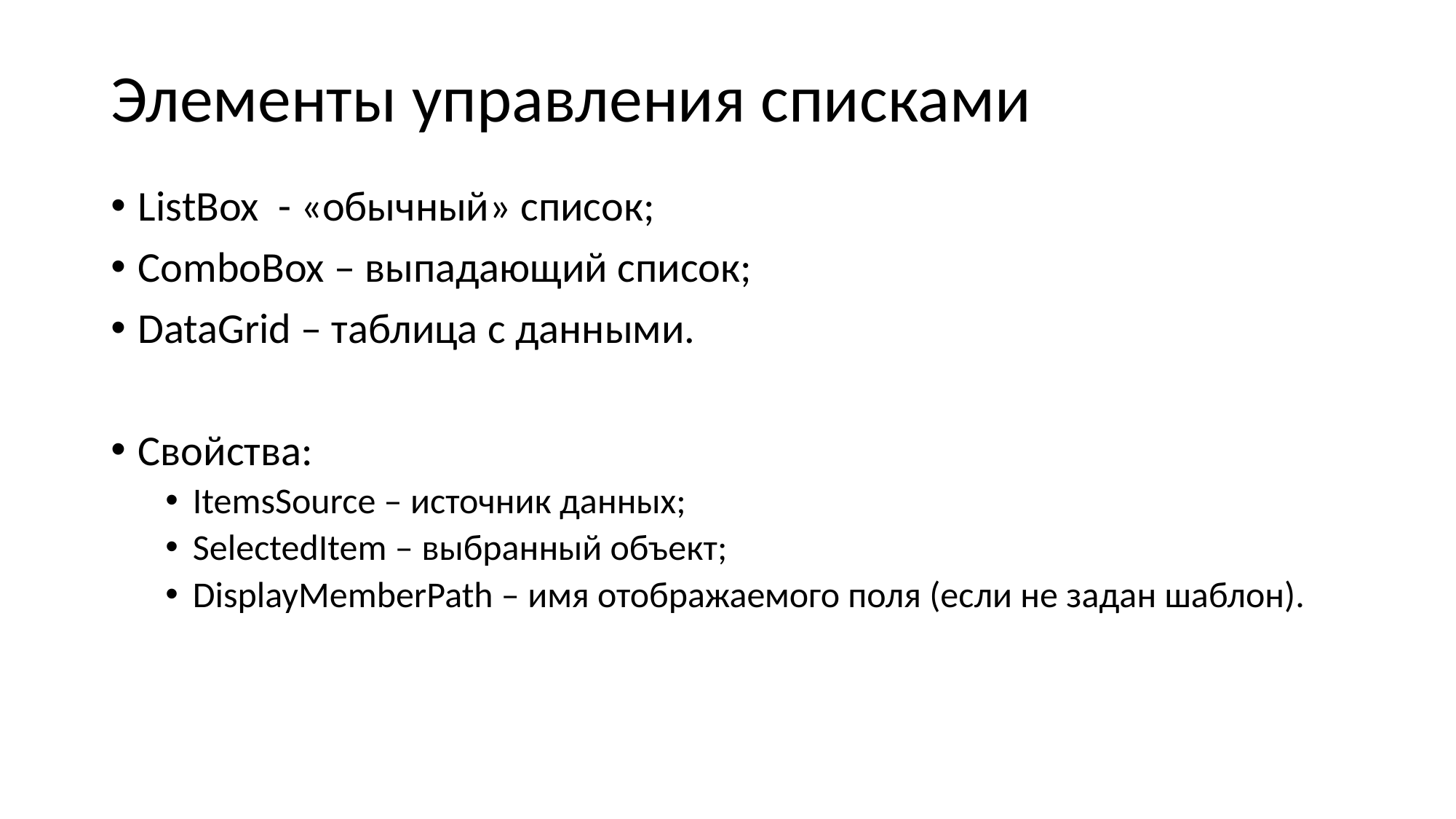

# Элементы управления списками
ListBox  - «обычный» список;
ComboBox – выпадающий список;
DataGrid – таблица с данными.

Свойства:
ItemsSource – источник данных;
SelectedItem – выбранный объект;
DisplayMemberPath – имя отображаемого поля (если не задан шаблон).